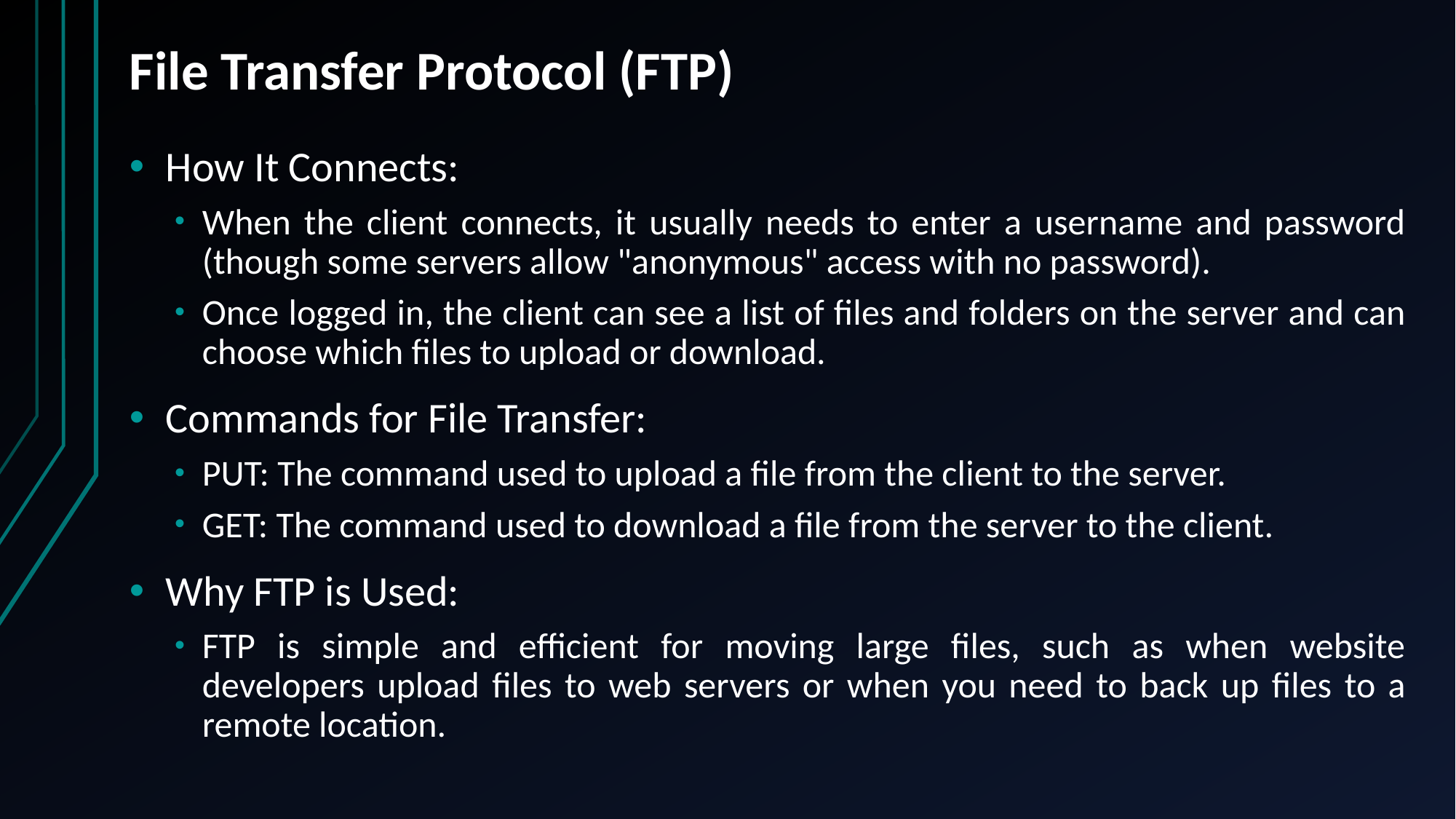

# File Transfer Protocol (FTP)
How It Connects:
When the client connects, it usually needs to enter a username and password (though some servers allow "anonymous" access with no password).
Once logged in, the client can see a list of files and folders on the server and can choose which files to upload or download.
Commands for File Transfer:
PUT: The command used to upload a file from the client to the server.
GET: The command used to download a file from the server to the client.
Why FTP is Used:
FTP is simple and efficient for moving large files, such as when website developers upload files to web servers or when you need to back up files to a remote location.